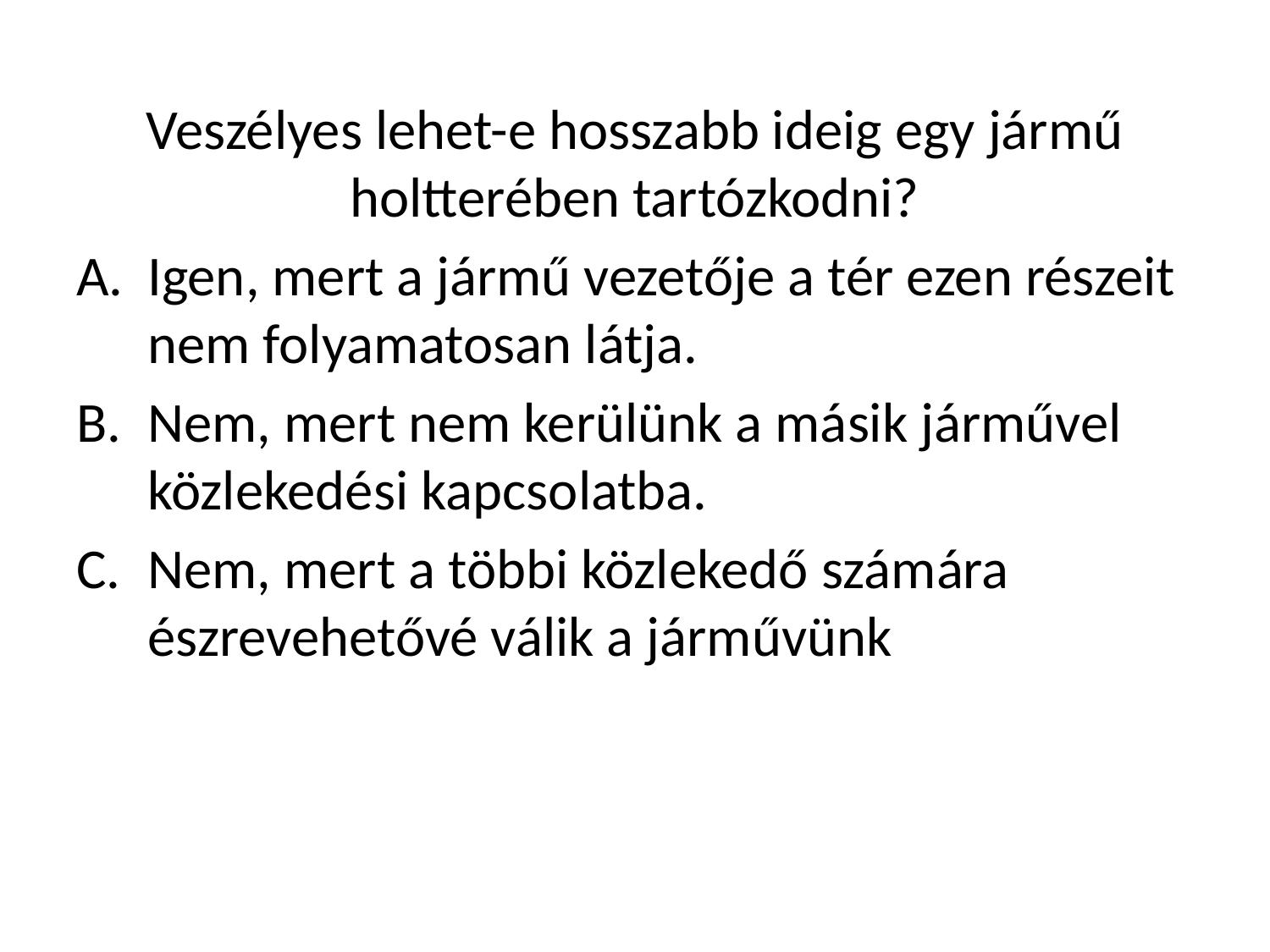

Veszélyes lehet-e hosszabb ideig egy jármű holtterében tartózkodni?
Igen, mert a jármű vezetője a tér ezen részeit nem folyamatosan látja.
Nem, mert nem kerülünk a másik járművel közlekedési kapcsolatba.
Nem, mert a többi közlekedő számára észrevehetővé válik a járművünk